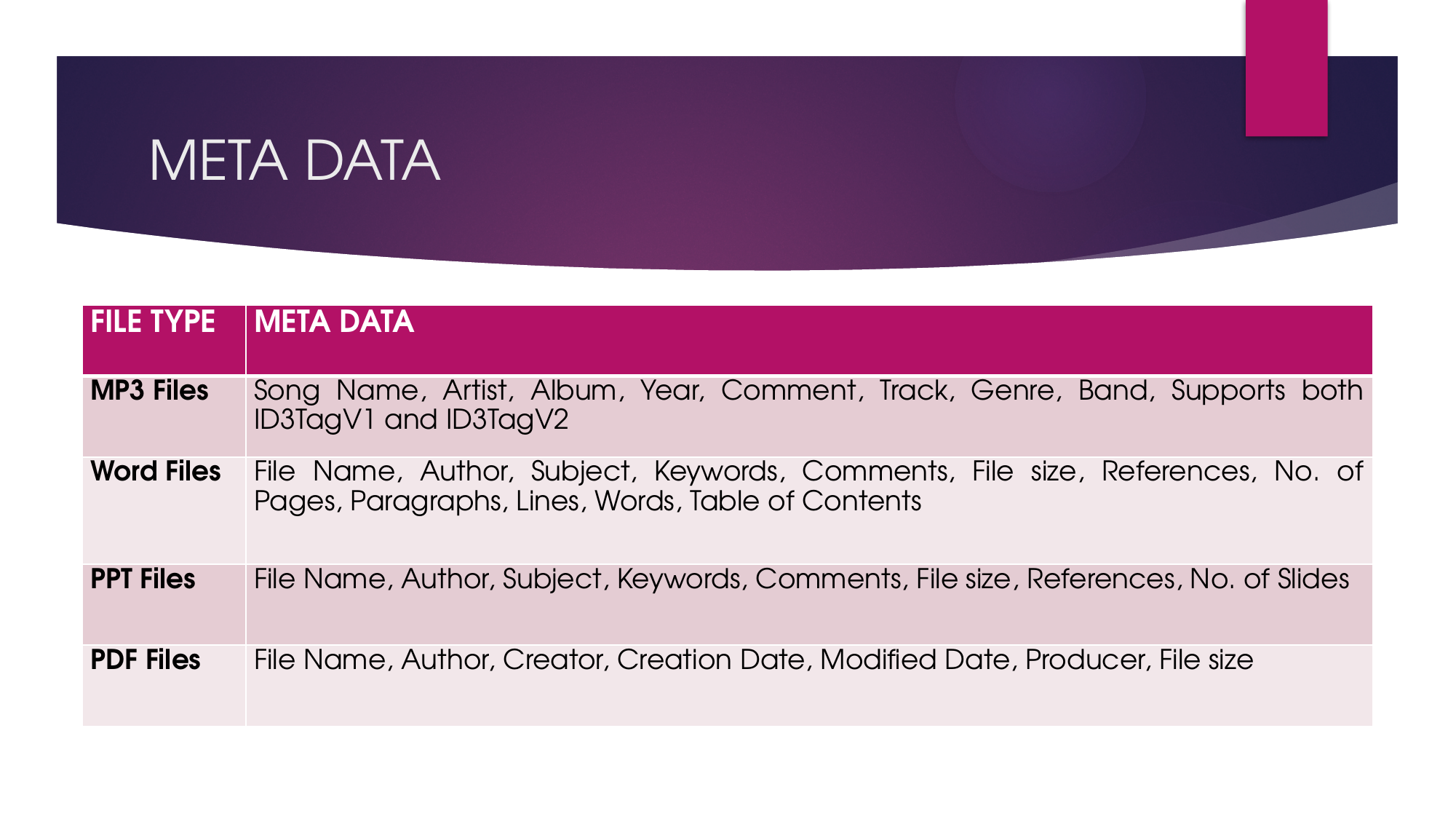

# META DATA
| FILE TYPE | META DATA |
| --- | --- |
| MP3 Files | Song Name, Artist, Album, Year, Comment, Track, Genre, Band, Supports both ID3TagV1 and ID3TagV2 |
| Word Files | File Name, Author, Subject, Keywords, Comments, File size, References, No. of Pages, Paragraphs, Lines, Words, Table of Contents |
| PPT Files | File Name, Author, Subject, Keywords, Comments, File size, References, No. of Slides |
| PDF Files | File Name, Author, Creator, Creation Date, Modified Date, Producer, File size |